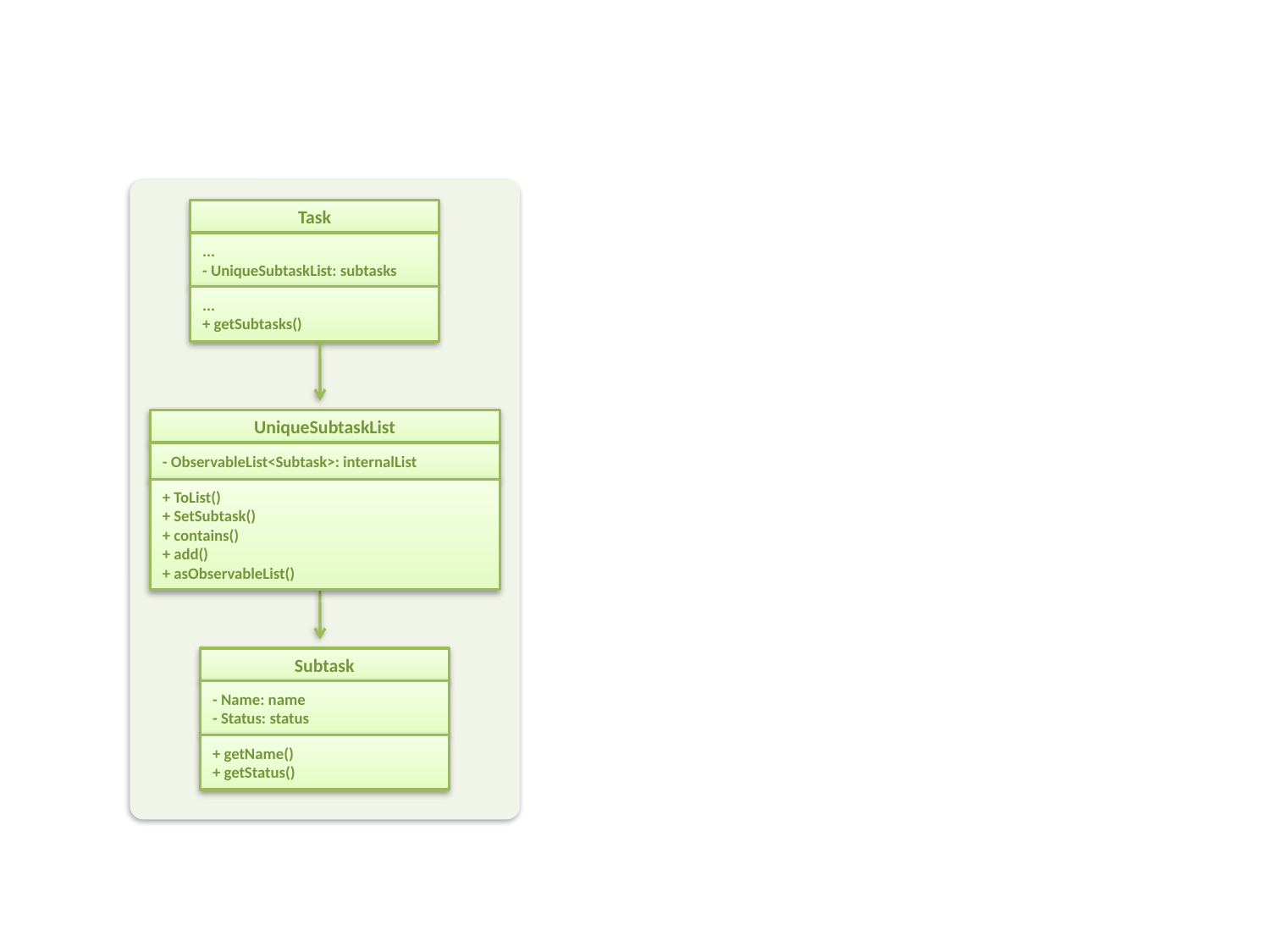

Task
...
- UniqueSubtaskList: subtasks
...
+ getSubtasks()

UniqueSubtaskList
- ObservableList<Subtask>: internalList
+ ToList()
+ SetSubtask()
+ contains()
+ add()
+ asObservableList()

Subtask
- Name: name
- Status: status
+ getName()
+ getStatus()